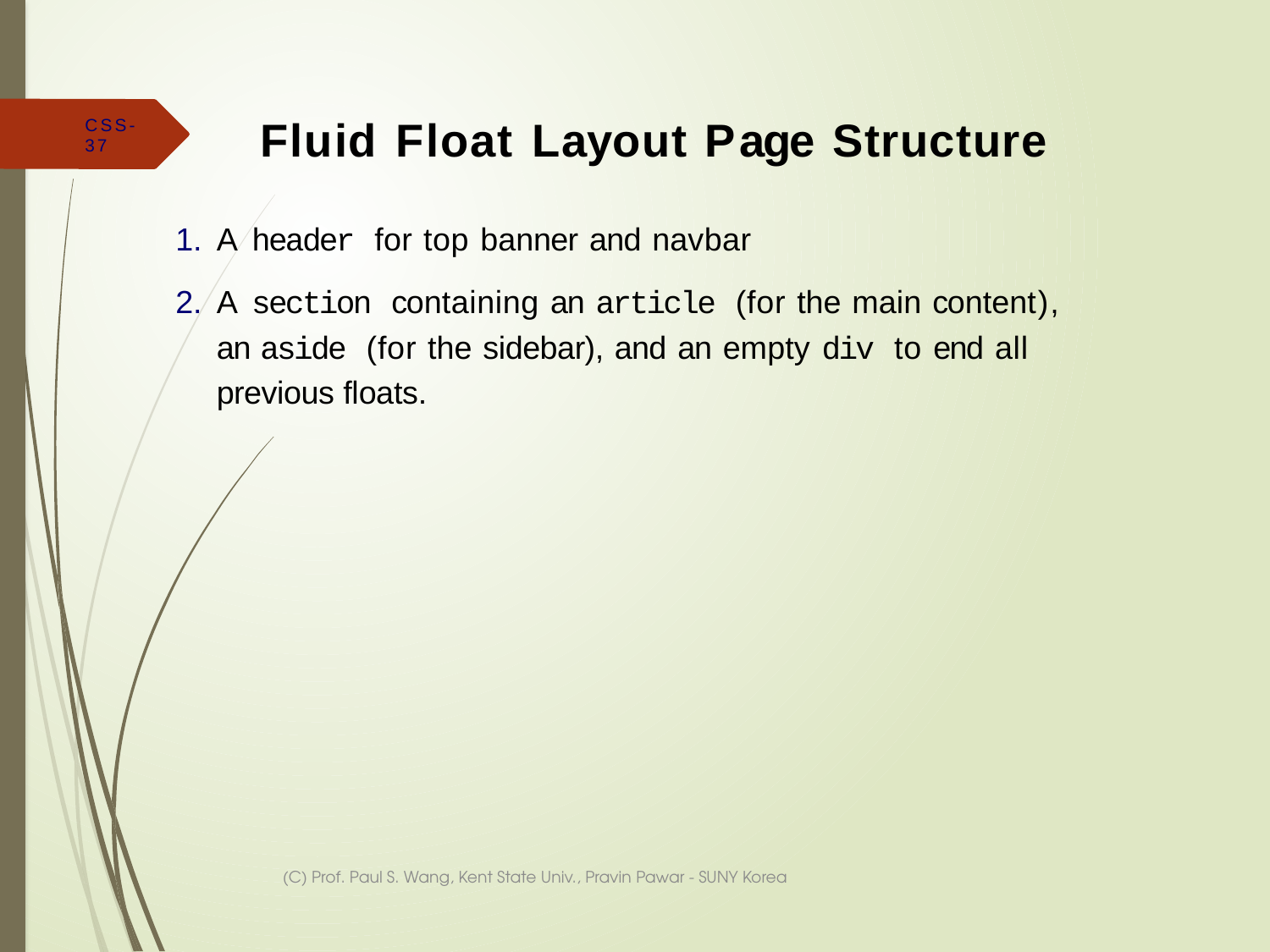

# Fluid Float Layout Page Structure
CSS-37
A header for top banner and navbar

A section containing an article (for the main content), an aside (for the sidebar), and an empty div to end all previous floats.
(C) Prof. Paul S. Wang, Kent State Univ., Pravin Pawar - SUNY Korea